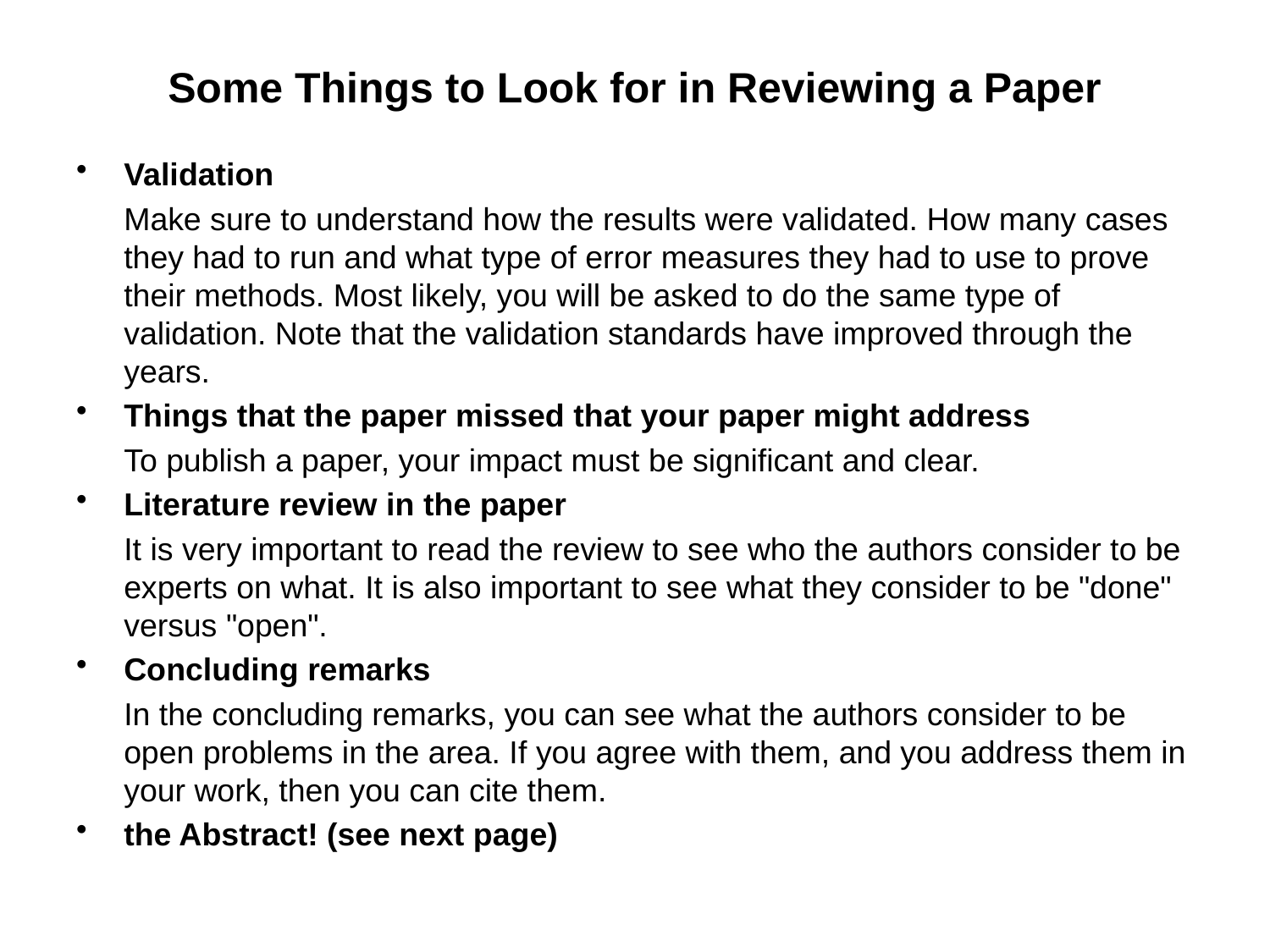

# Some Things to Look for in Reviewing a Paper
Validation
	Make sure to understand how the results were validated. How many cases they had to run and what type of error measures they had to use to prove their methods. Most likely, you will be asked to do the same type of validation. Note that the validation standards have improved through the years.
Things that the paper missed that your paper might address
	To publish a paper, your impact must be significant and clear.
Literature review in the paper
	It is very important to read the review to see who the authors consider to be experts on what. It is also important to see what they consider to be "done" versus "open".
Concluding remarks
	In the concluding remarks, you can see what the authors consider to be open problems in the area. If you agree with them, and you address them in your work, then you can cite them.
the Abstract! (see next page)